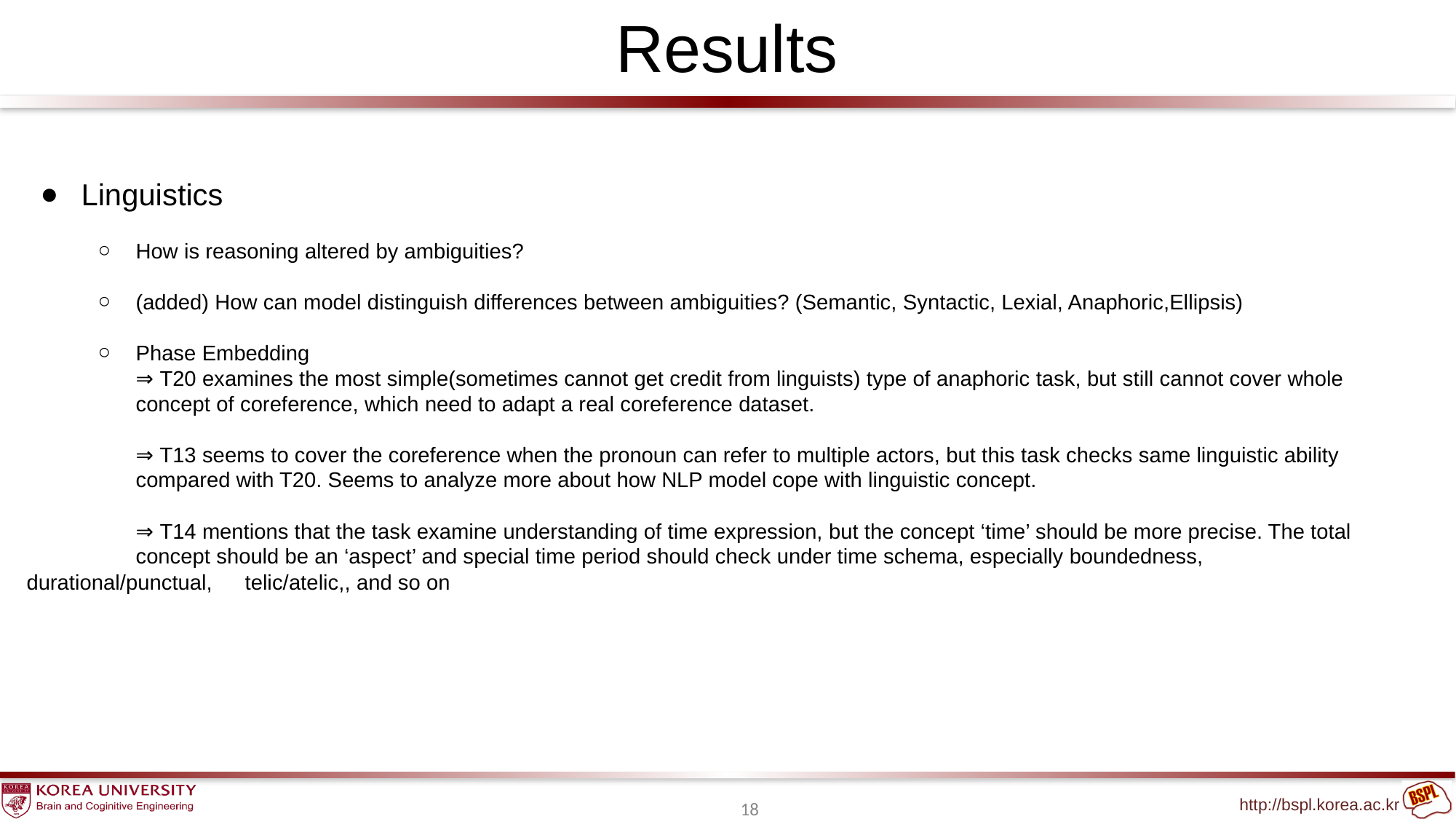

# Results
Linguistics
How is reasoning altered by ambiguities?
(added) How can model distinguish differences between ambiguities? (Semantic, Syntactic, Lexial, Anaphoric,Ellipsis)
Phase Embedding
	⇒ T20 examines the most simple(sometimes cannot get credit from linguists) type of anaphoric task, but still cannot cover whole 	concept of coreference, which need to adapt a real coreference dataset.

	⇒ T13 seems to cover the coreference when the pronoun can refer to multiple actors, but this task checks same linguistic ability 	compared with T20. Seems to analyze more about how NLP model cope with linguistic concept.

	⇒ T14 mentions that the task examine understanding of time expression, but the concept ‘time’ should be more precise. The total 	concept should be an ‘aspect’ and special time period should check under time schema, especially boundedness, durational/punctual, 	telic/atelic,, and so on